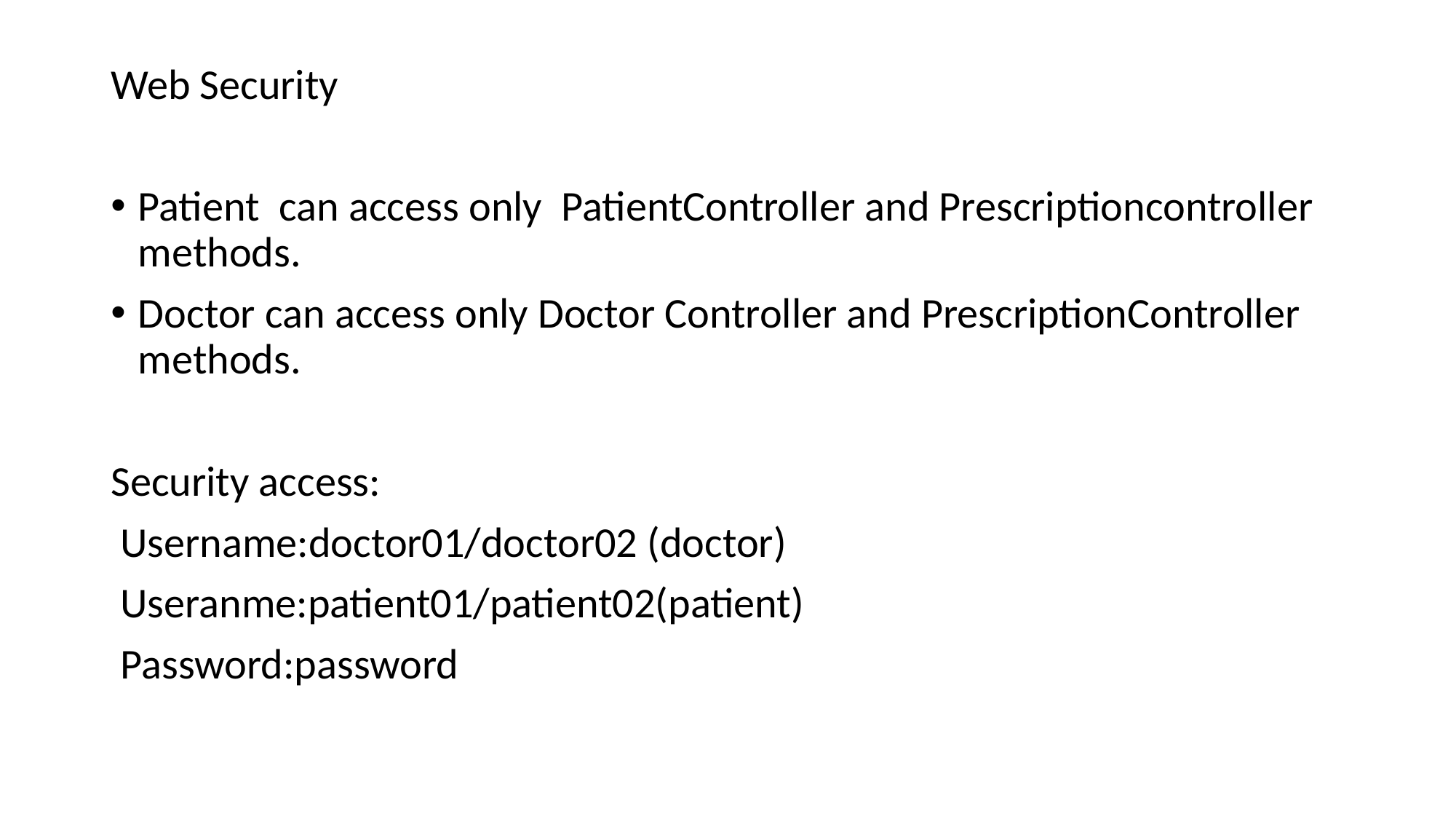

Web Security

Patient  can access only  PatientController and Prescriptioncontroller methods.
Doctor can access only Doctor Controller and PrescriptionController methods.

Security access:
 Username:doctor01/doctor02 (doctor)
 Useranme:patient01/patient02(patient)
 Password:password